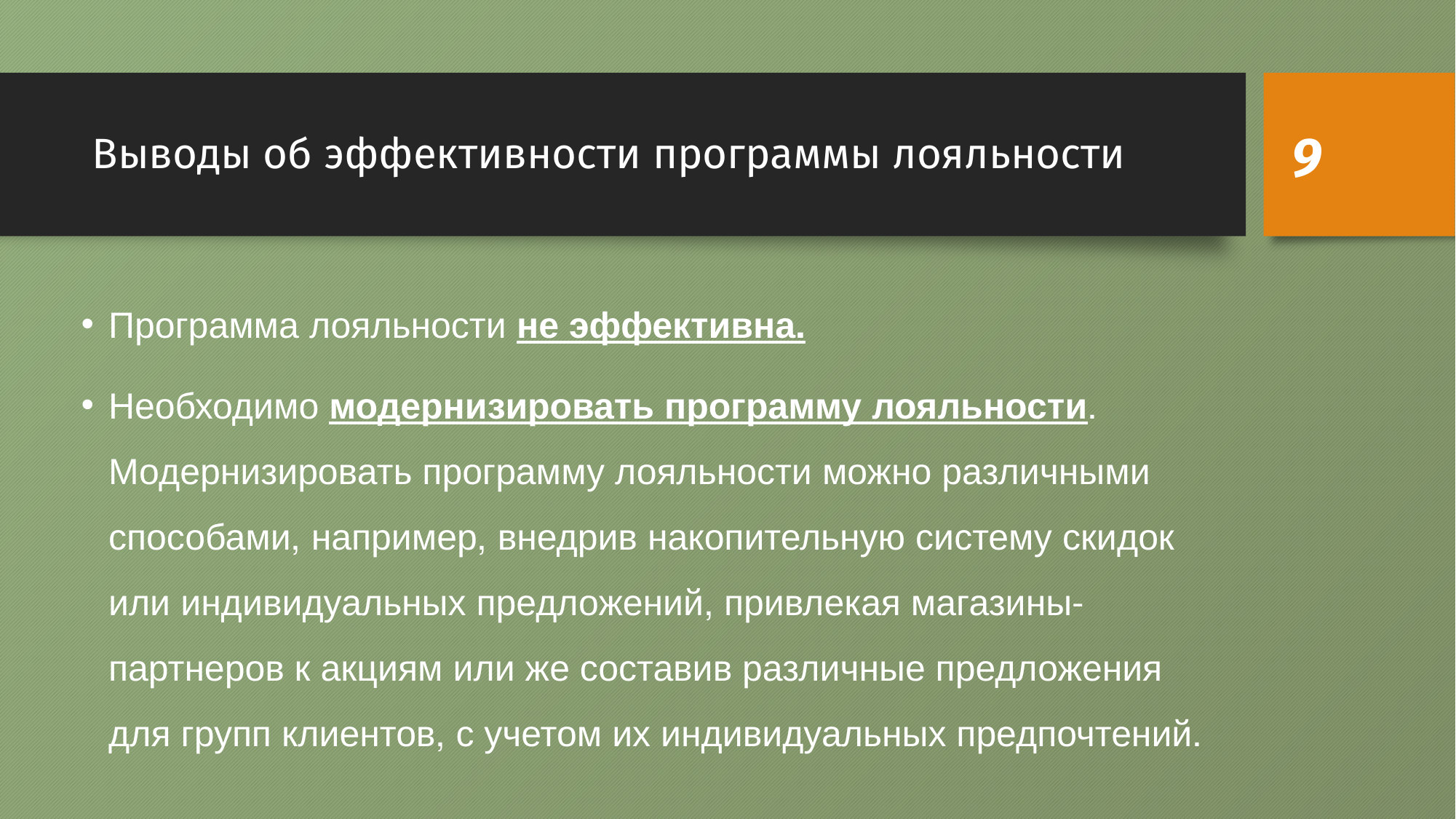

9
# Выводы об эффективности программы лояльности
Программа лояльности не эффективна.
Необходимо модернизировать программу лояльности. Модернизировать программу лояльности можно различными способами, например, внедрив накопительную систему скидок или индивидуальных предложений, привлекая магазины-партнеров к акциям или же составив различные предложения для групп клиентов, с учетом их индивидуальных предпочтений.